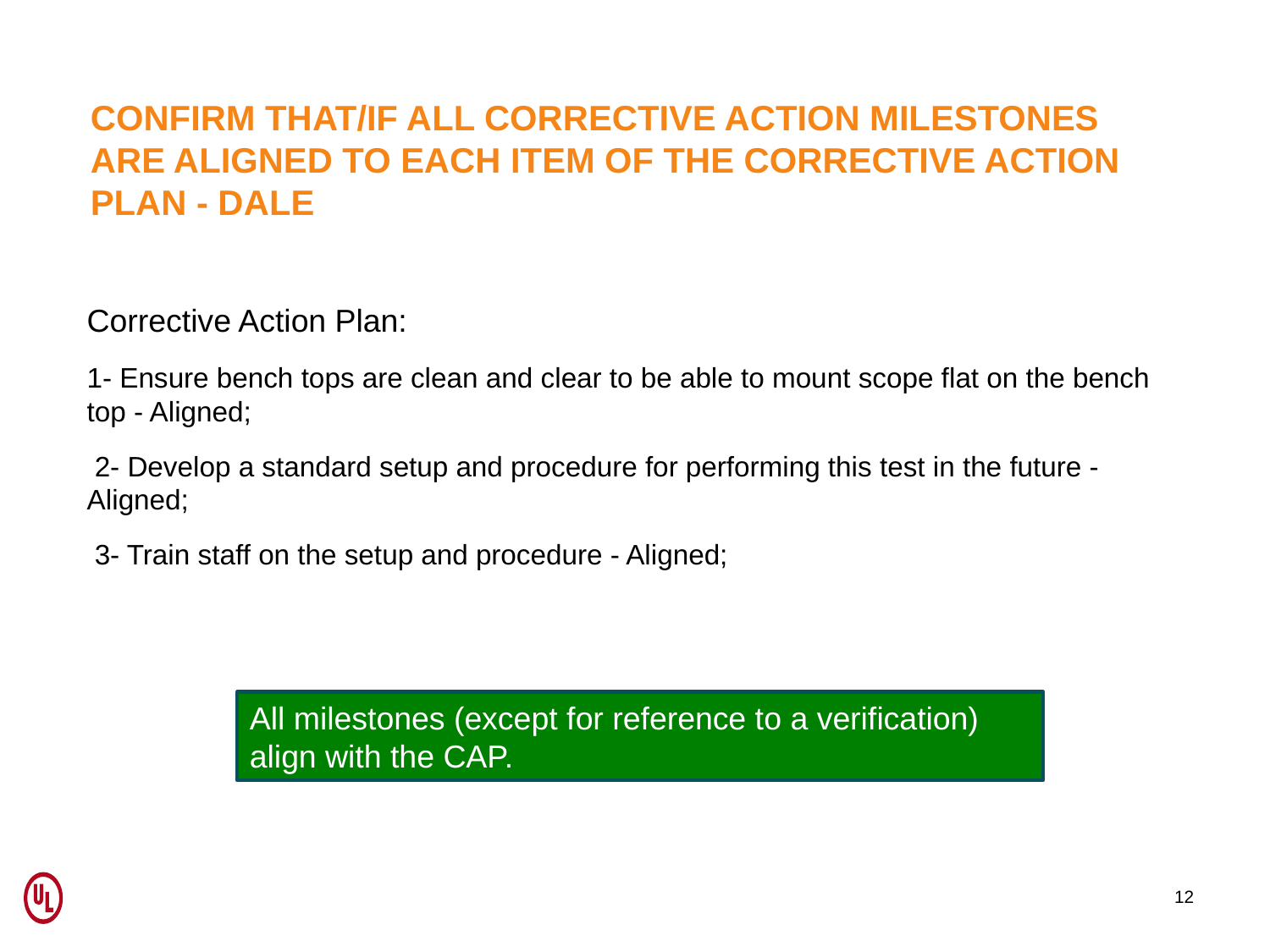

Confirm that/If all corrective action milestones are aligned to each item of the corrective action plan - Dale
Corrective Action Plan:
1- Ensure bench tops are clean and clear to be able to mount scope flat on the bench top - Aligned;
 2- Develop a standard setup and procedure for performing this test in the future - Aligned;
 3- Train staff on the setup and procedure - Aligned;

All milestones (except for reference to a verification) align with the CAP.
12